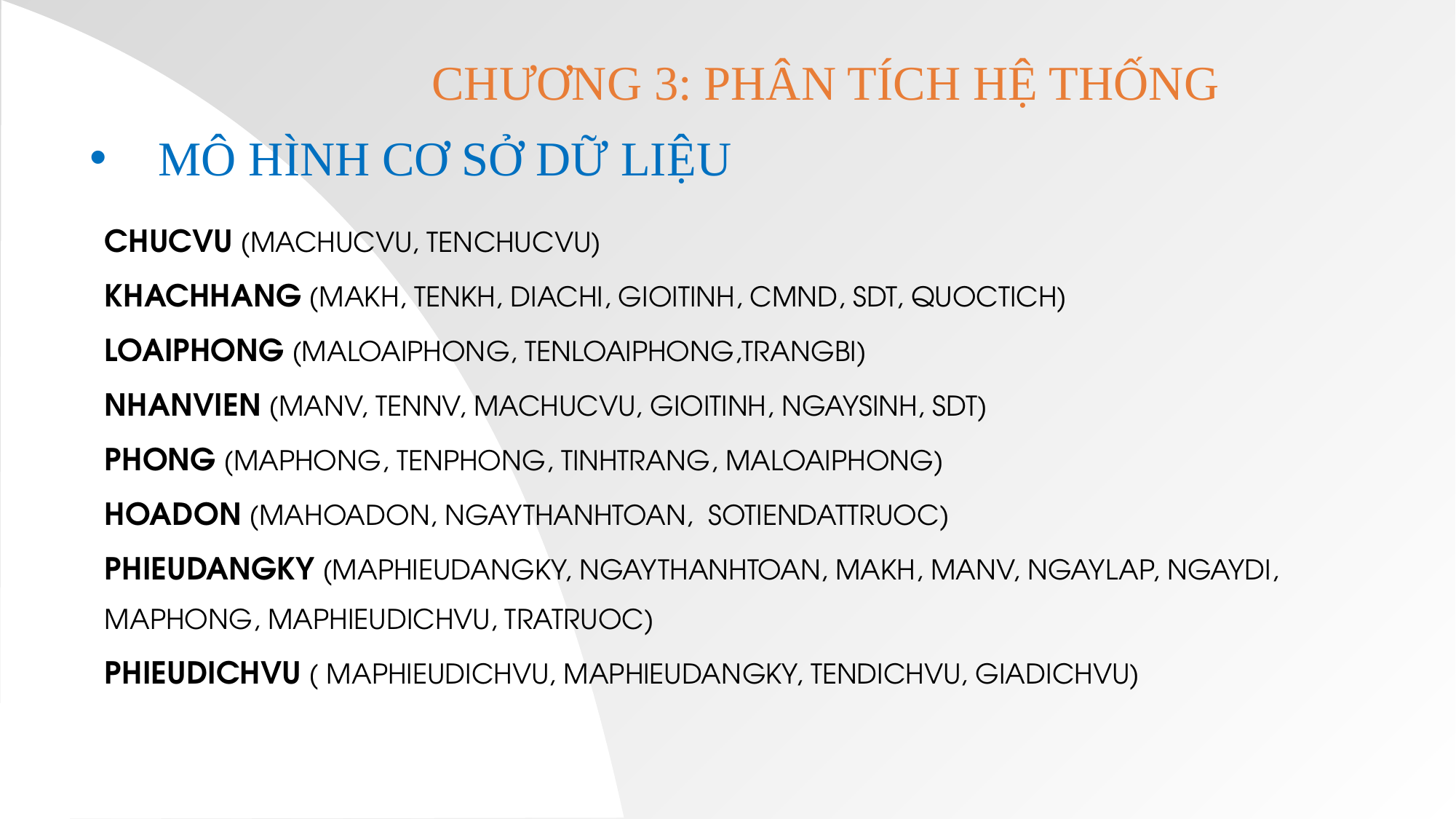

CHƯƠNG 3: PHÂN TÍCH HỆ THỐNG
MÔ HÌNH CƠ SỞ DỮ LIỆU

CHUCVU (MACHUCVU, TENCHUCVU)
KHACHHANG (MAKH, TENKH, DIACHI, GIOITINH, CMND, SDT, QUOCTICH)
LOAIPHONG (MALOAIPHONG, TENLOAIPHONG,TRANGBI)
NHANVIEN (MANV, TENNV, MACHUCVU, GIOITINH, NGAYSINH, SDT)
PHONG (MAPHONG, TENPHONG, TINHTRANG, MALOAIPHONG)
HOADON (MAHOADON, NGAYTHANHTOAN,  SOTIENDATTRUOC)
PHIEUDANGKY (MAPHIEUDANGKY, NGAYTHANHTOAN, MAKH, MANV, NGAYLAP, NGAYDI, MAPHONG, MAPHIEUDICHVU, TRATRUOC)
PHIEUDICHVU ( MAPHIEUDICHVU, MAPHIEUDANGKY, TENDICHVU, GIADICHVU)